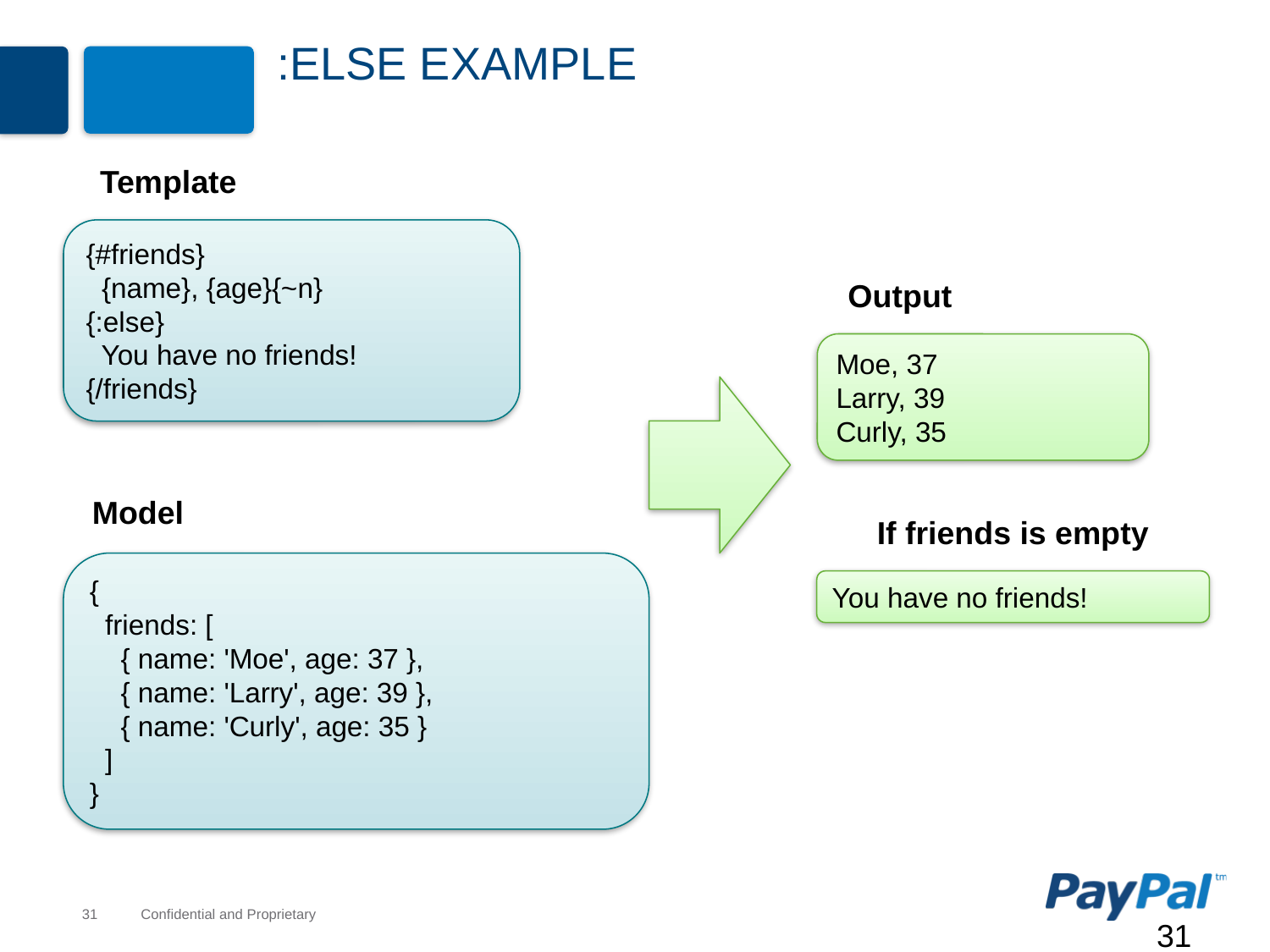

# :else Example
Template
{#friends}
  {name}, {age}{~n}
{:else}
  You have no friends!
{/friends}
Output
Moe, 37
Larry, 39
Curly, 35

Model
If friends is empty
{
  friends: [
    { name: 'Moe', age: 37 },
    { name: 'Larry', age: 39 },
    { name: 'Curly', age: 35 }
  ]
}
You have no friends!
31